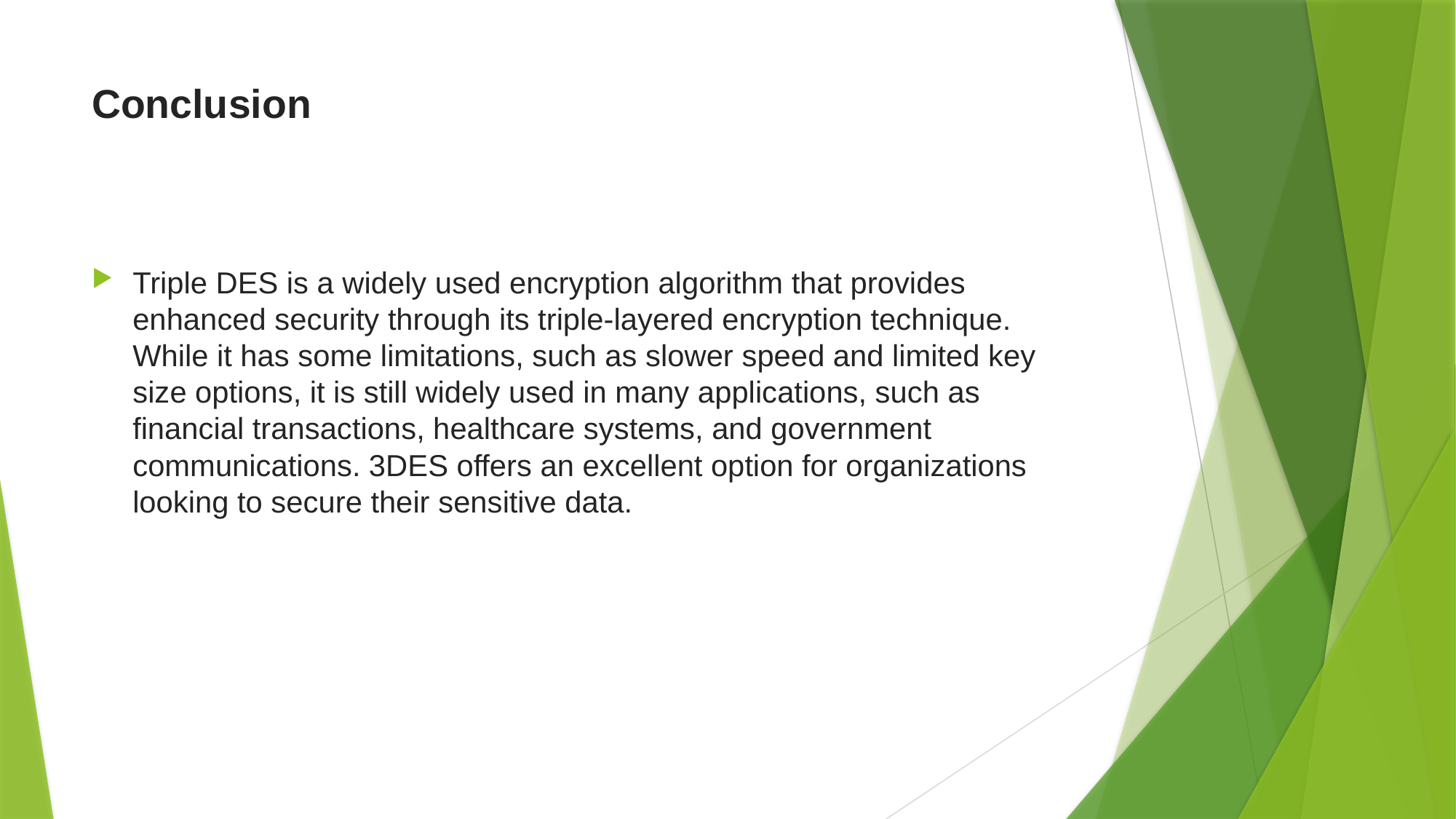

# Conclusion
Triple DES is a widely used encryption algorithm that provides enhanced security through its triple-layered encryption technique. While it has some limitations, such as slower speed and limited key size options, it is still widely used in many applications, such as financial transactions, healthcare systems, and government communications. 3DES offers an excellent option for organizations looking to secure their sensitive data.